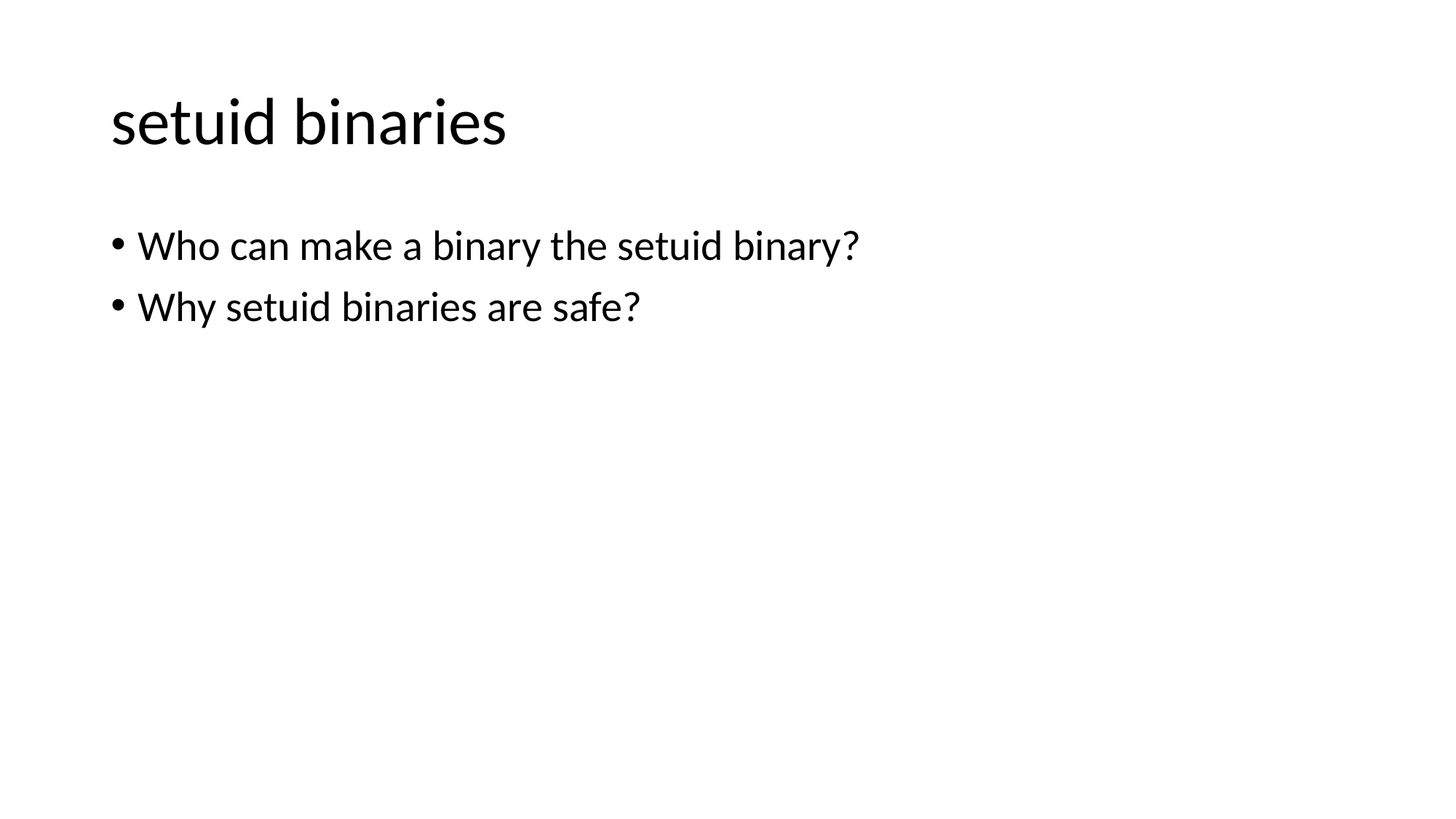

# setuid binaries
Who can make a binary the setuid binary?
Why setuid binaries are safe?